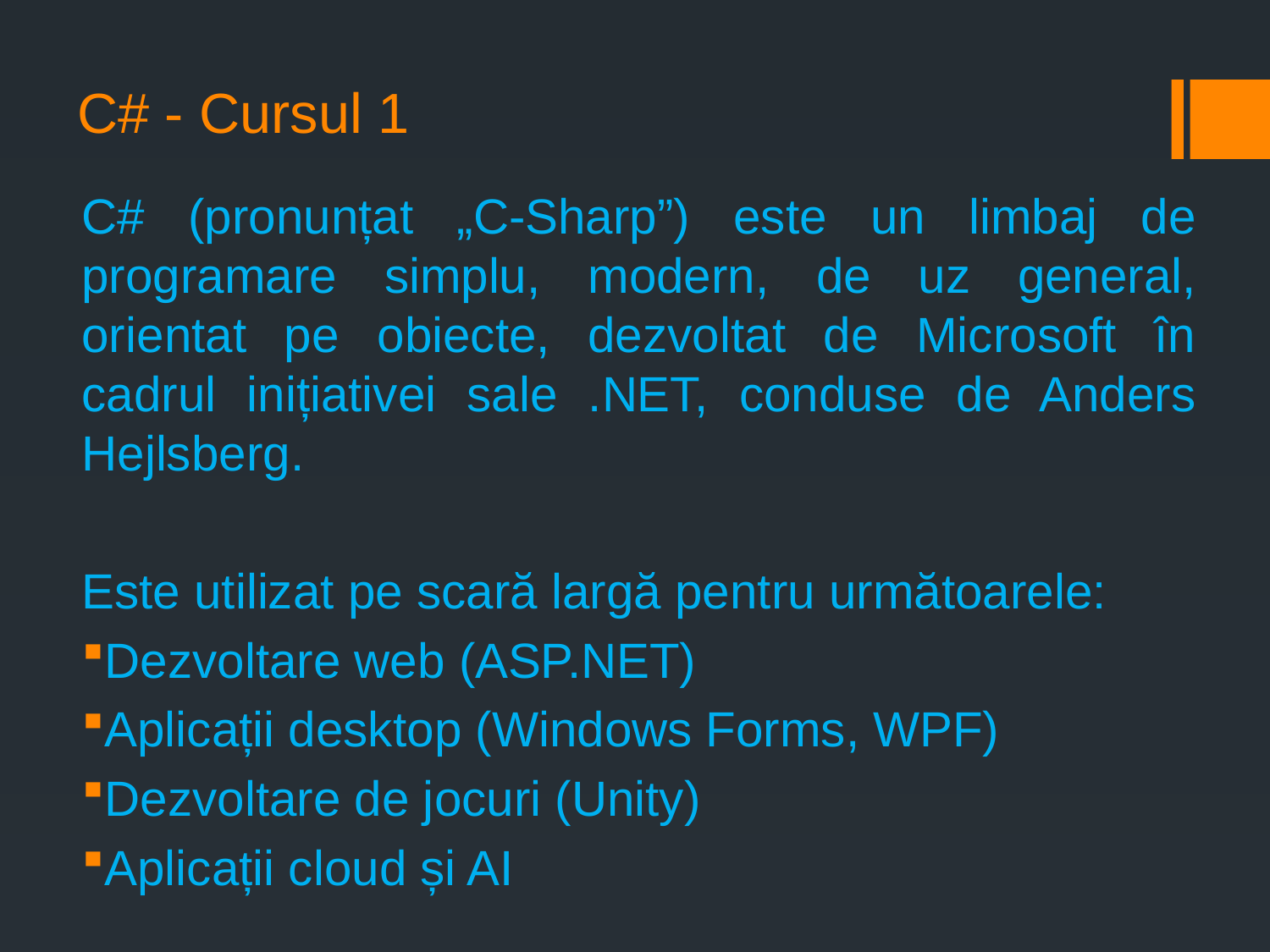

# C# - Cursul 1
C# (pronunțat „C-Sharp”) este un limbaj de programare simplu, modern, de uz general, orientat pe obiecte, dezvoltat de Microsoft în cadrul inițiativei sale .NET, conduse de Anders Hejlsberg.

Este utilizat pe scară largă pentru următoarele:
Dezvoltare web (ASP.NET)
Aplicații desktop (Windows Forms, WPF)
Dezvoltare de jocuri (Unity)
Aplicații cloud și AI